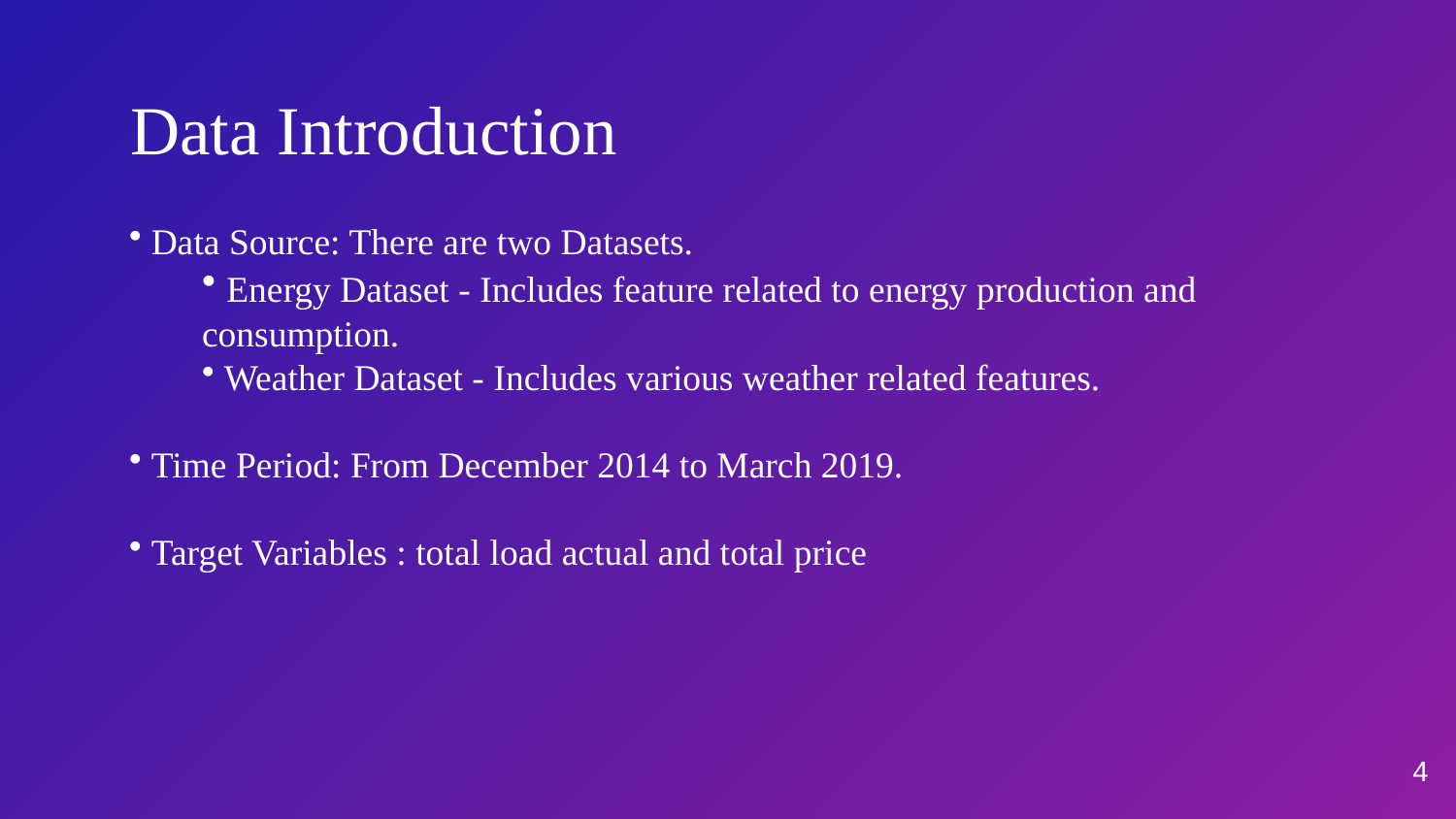

# Data Introduction
 Data Source: There are two Datasets.
 Energy Dataset - Includes feature related to energy production and consumption.
 Weather Dataset - Includes various weather related features.

 Time Period: From December 2014 to March 2019.

 Target Variables : total load actual and total price

4